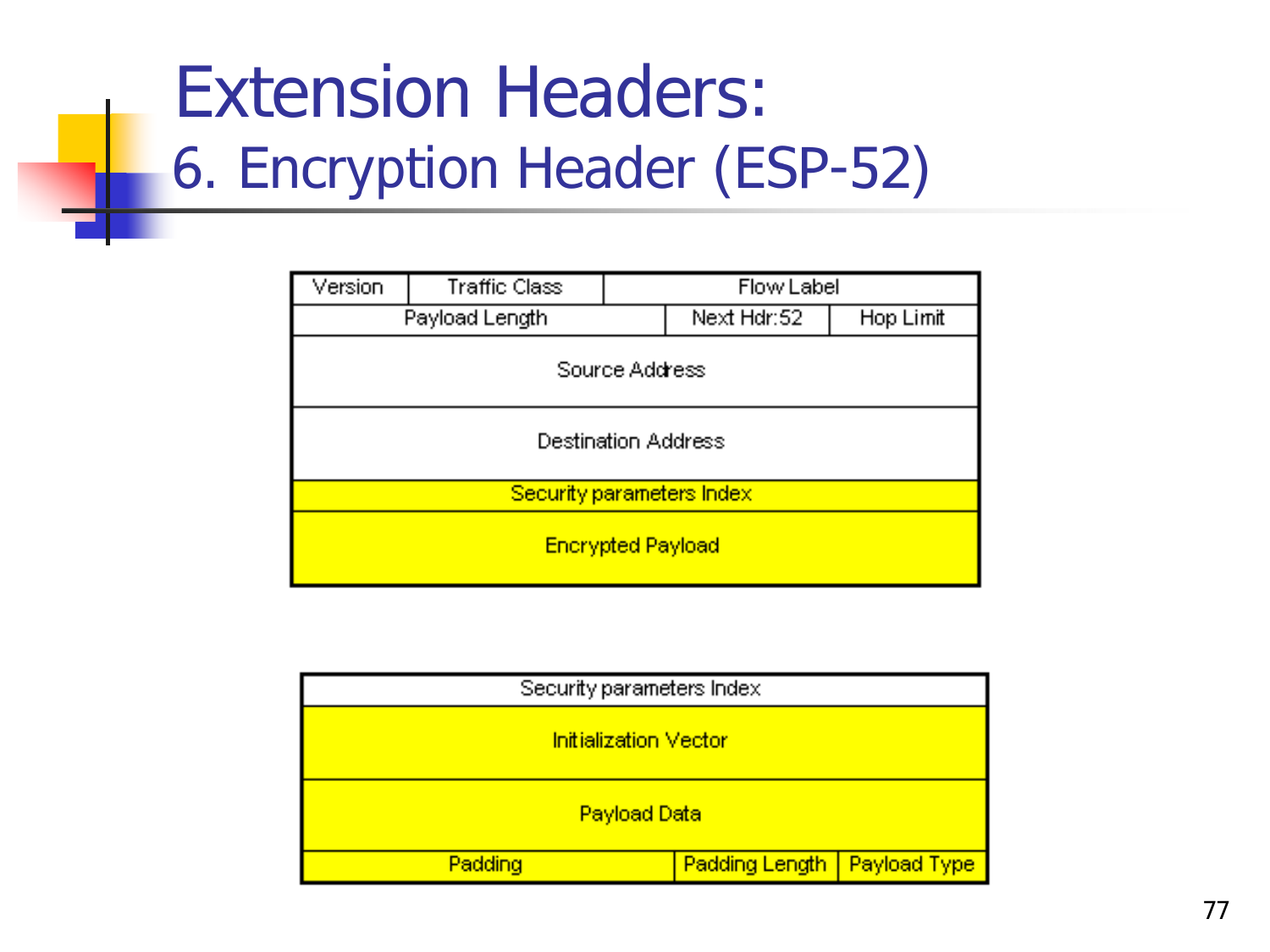

# Extension Headers:
6. Encryption Header (ESP-52)

77